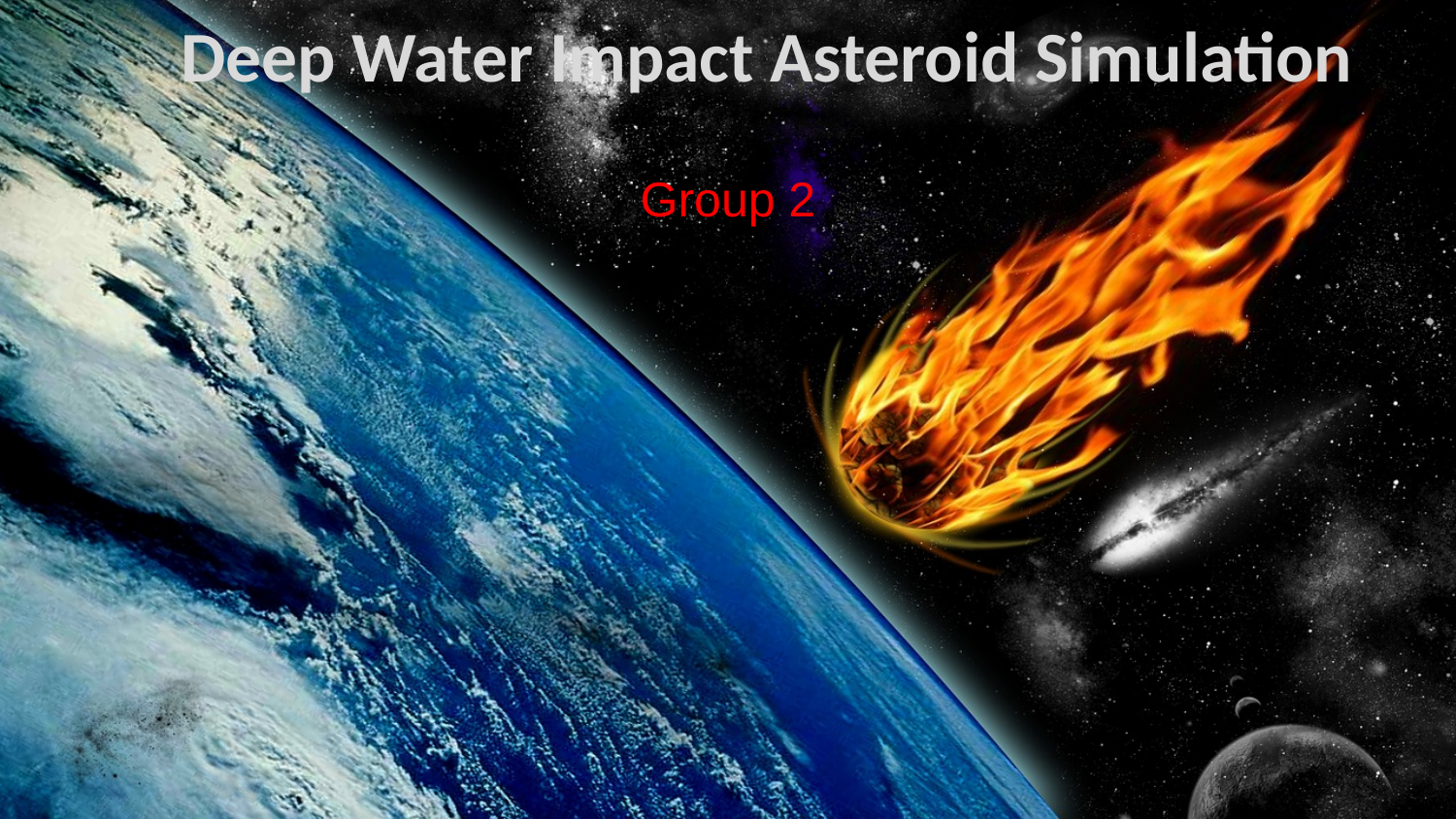

# Deep Water Impact Asteroid Simulation
Group 2